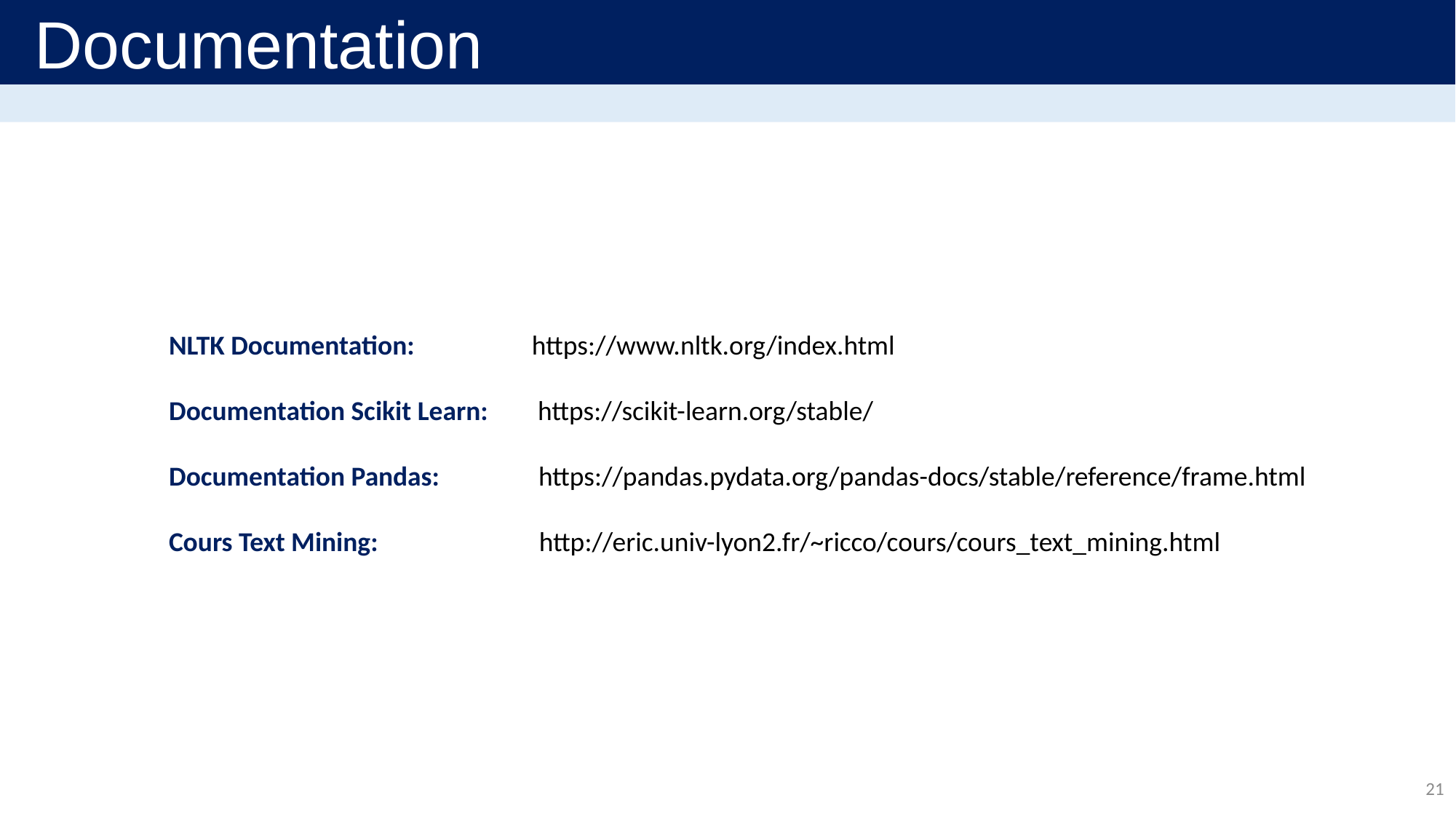

Documentation

NLTK Documentation:                   https://www.nltk.org/index.html

Documentation Scikit Learn:        https://scikit-learn.org/stable/

Documentation Pandas:                https://pandas.pydata.org/pandas-docs/stable/reference/frame.html

Cours Text Mining:                          http://eric.univ-lyon2.fr/~ricco/cours/cours_text_mining.html
21